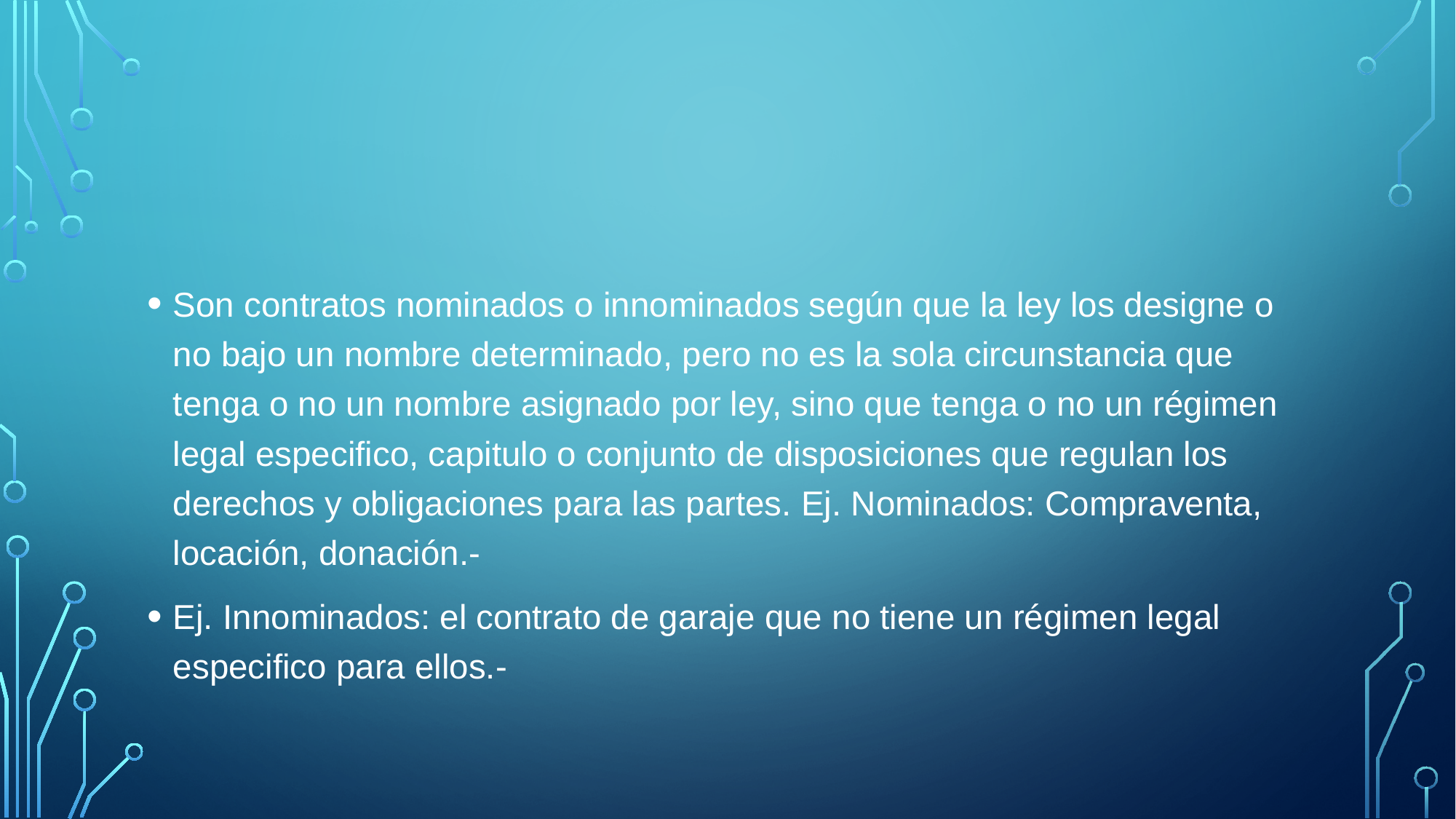

#
Son contratos nominados o innominados según que la ley los designe o no bajo un nombre determinado, pero no es la sola circunstancia que tenga o no un nombre asignado por ley, sino que tenga o no un régimen legal especifico, capitulo o conjunto de disposiciones que regulan los derechos y obligaciones para las partes. Ej. Nominados: Compraventa, locación, donación.-
Ej. Innominados: el contrato de garaje que no tiene un régimen legal especifico para ellos.-